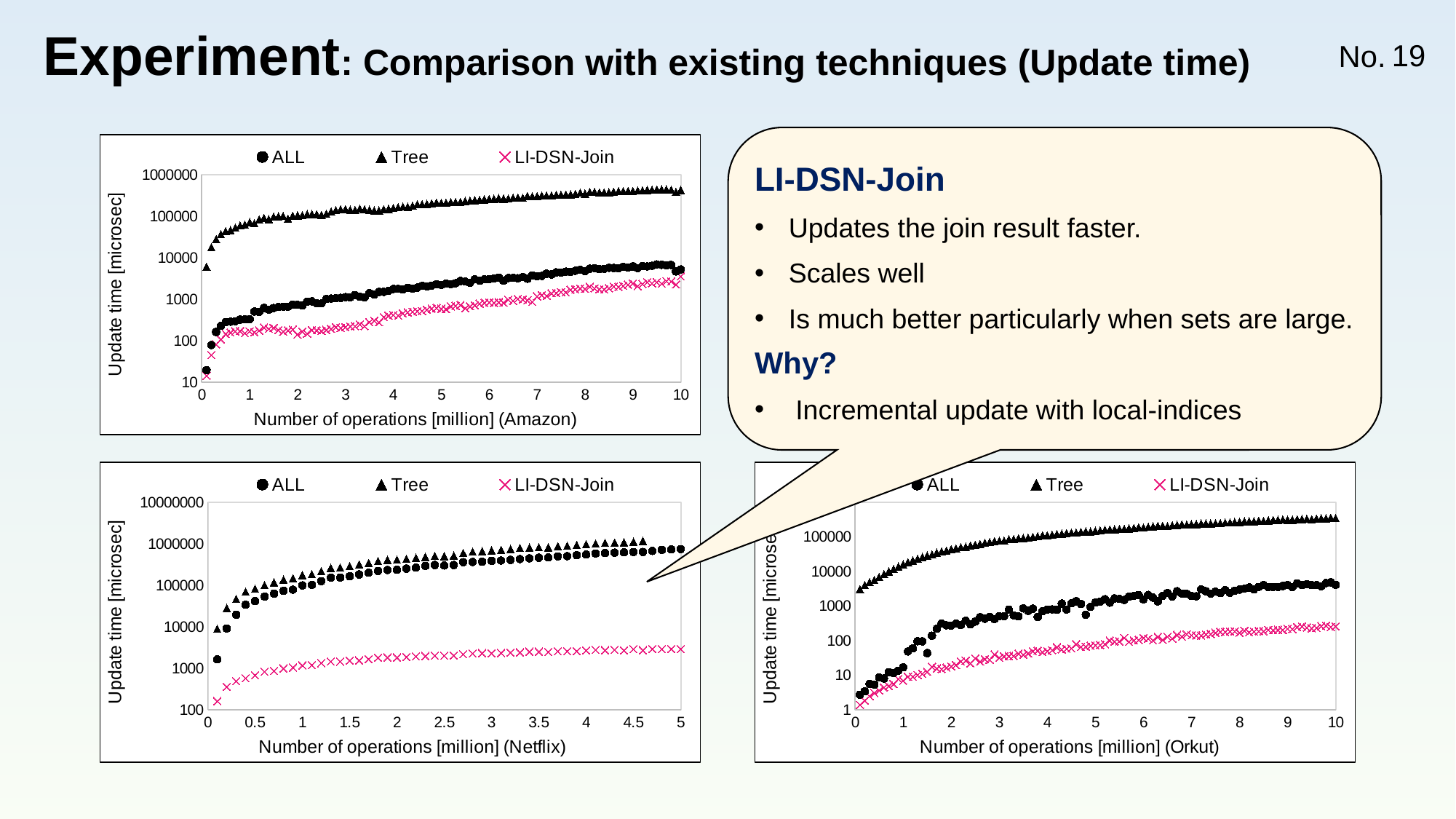

# Experiment: Comparison with existing techniques (Update time)
19
LI-DSN-Join
Updates the join result faster.
Scales well
Is much better particularly when sets are large.
Why?
Incremental update with local-indices

### Chart

| Category | ALL | Tree | LI-DSN-Join |
|---|---|---|---|

### Chart

| Category | ALL | Tree | LI-DSN-Join |
|---|---|---|---|

### Chart

| Category | ALL | Tree | LI-DSN-Join |
|---|---|---|---|

### Chart

| Category | ALL | Tree | LI-DSN-Join |
|---|---|---|---|